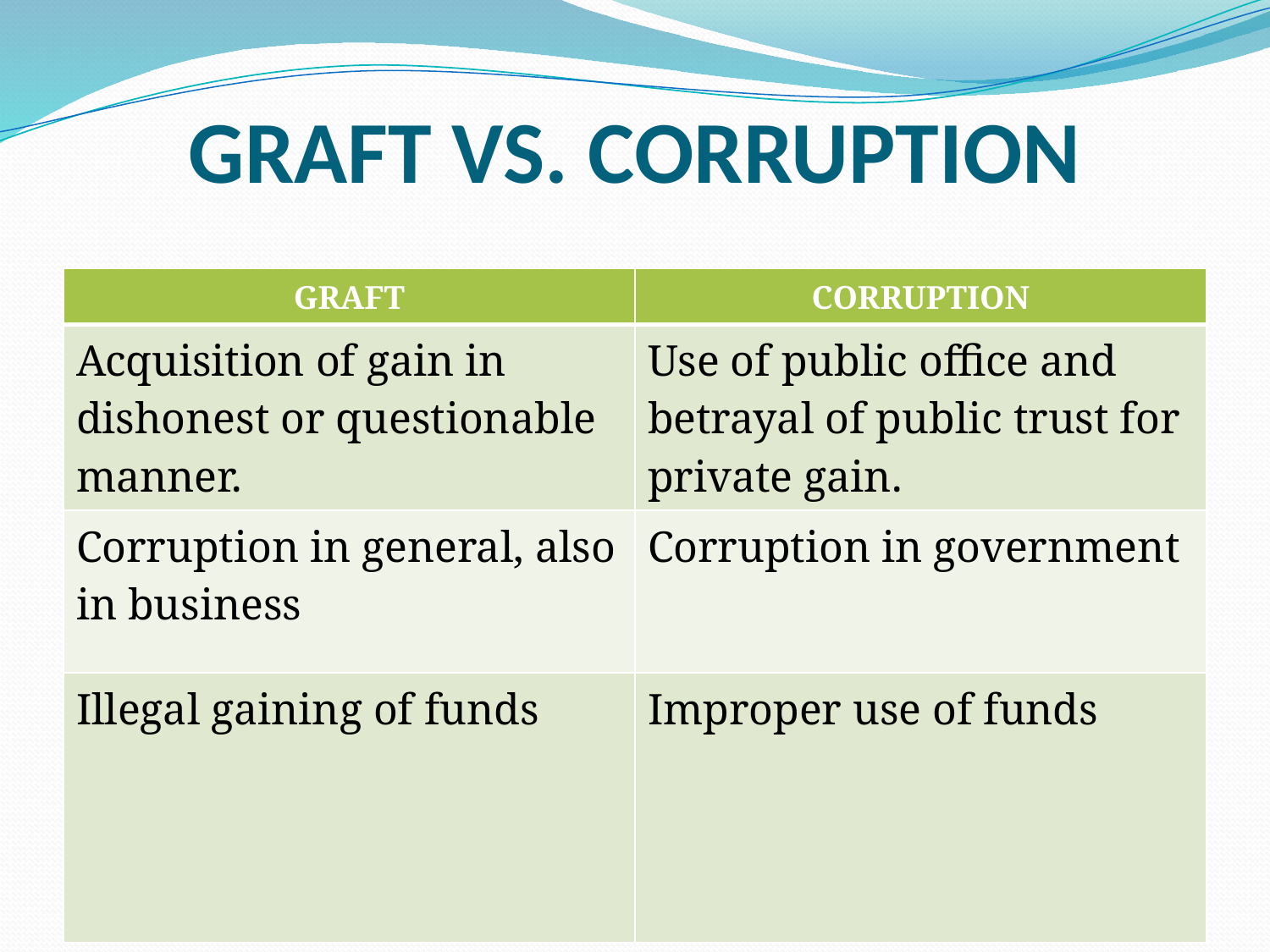

# GRAFT VS. CORRUPTION
| GRAFT | CORRUPTION |
| --- | --- |
| Acquisition of gain in dishonest or questionable manner. | Use of public office and betrayal of public trust for private gain. |
| Corruption in general, also in business | Corruption in government |
| Illegal gaining of funds | Improper use of funds |